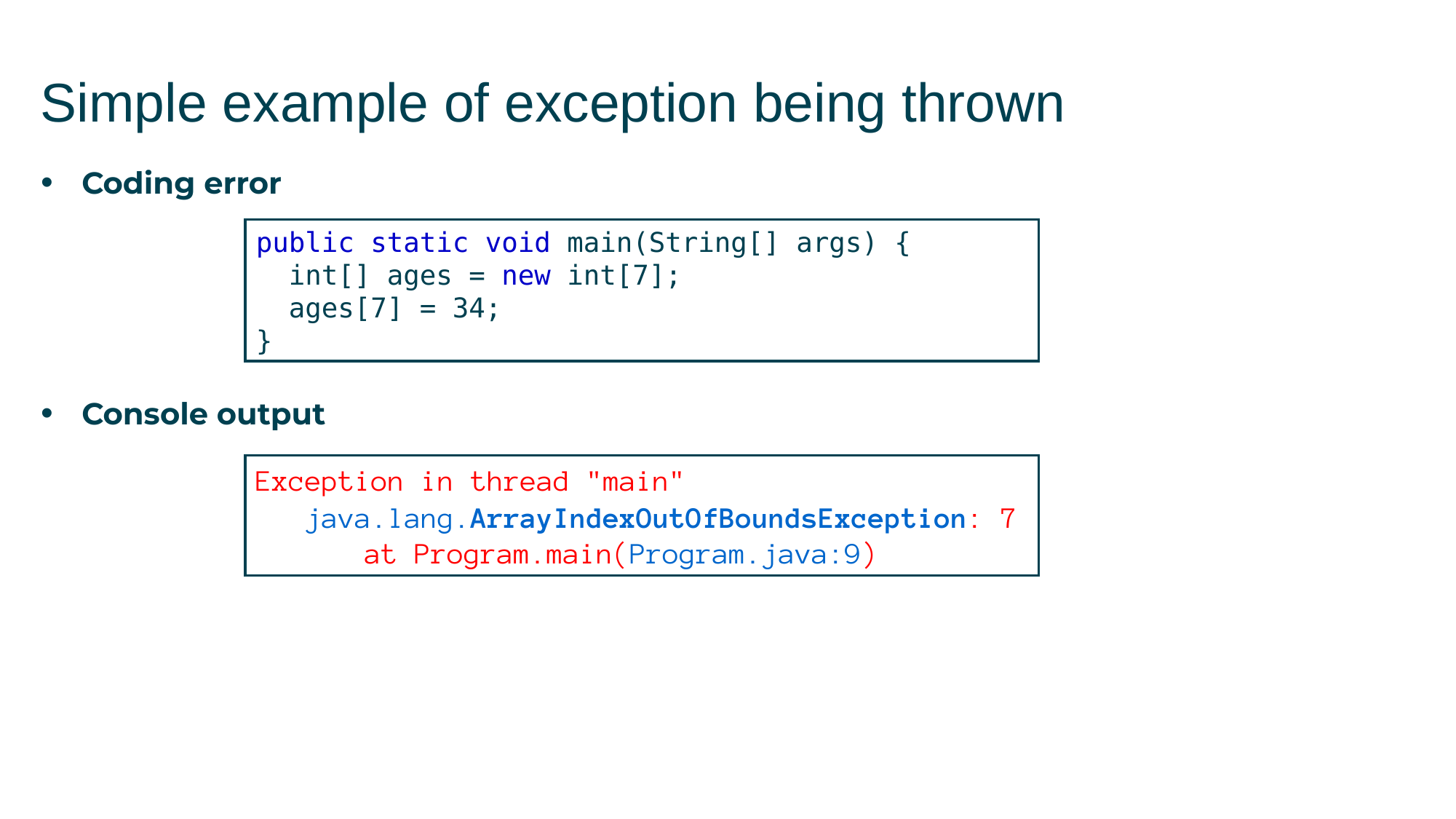

# Simple example of exception being thrown
Coding error

Console output
public static void main(String[] args) {
  int[] ages = new int[7];
  ages[7] = 34;
}
Exception in thread "main"
   java.lang.ArrayIndexOutOfBoundsException: 7
	at Program.main(Program.java:9)